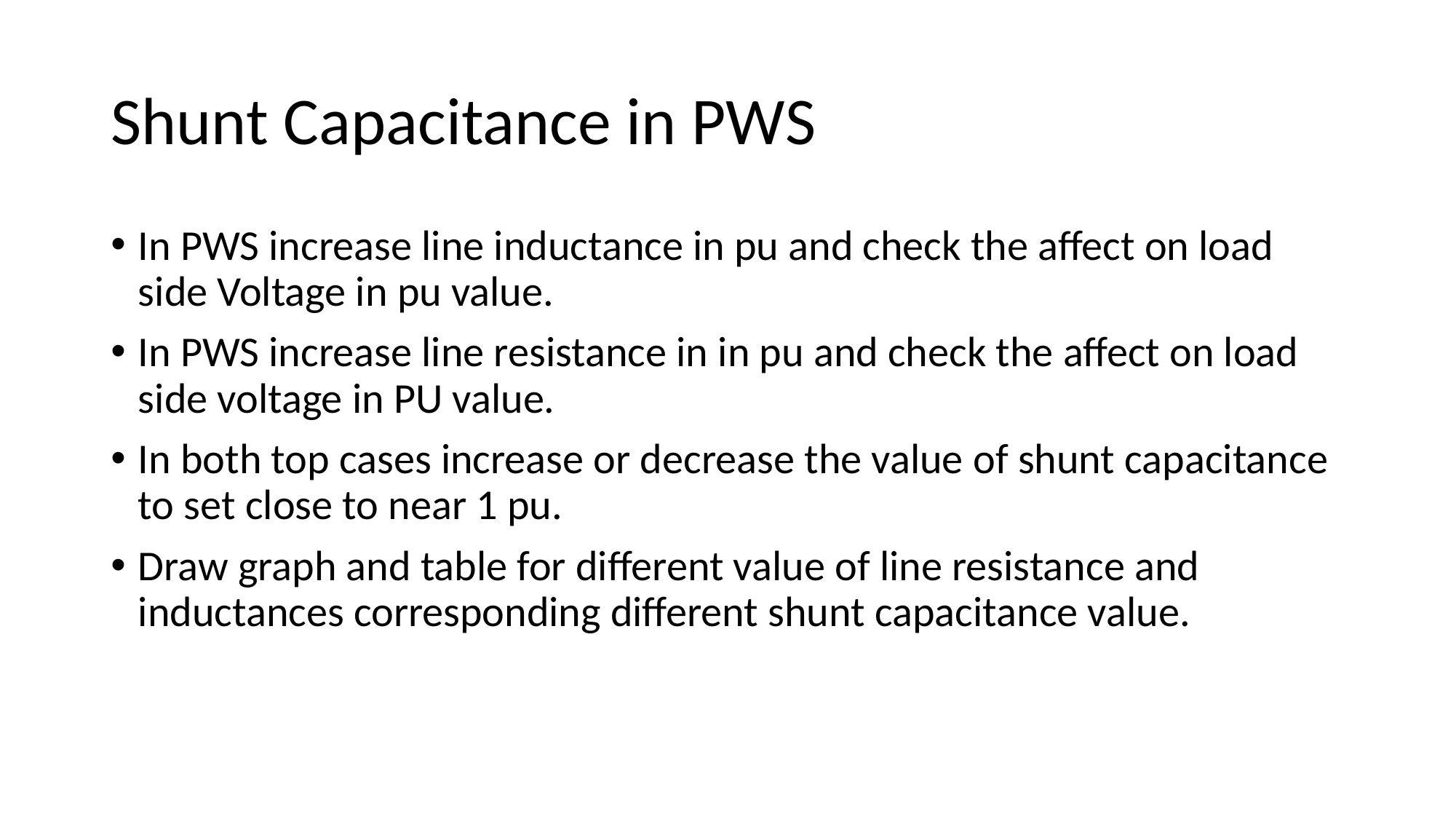

# Shunt Capacitance in PWS
In PWS increase line inductance in pu and check the affect on load side Voltage in pu value.
In PWS increase line resistance in in pu and check the affect on load side voltage in PU value.
In both top cases increase or decrease the value of shunt capacitance to set close to near 1 pu.
Draw graph and table for different value of line resistance and inductances corresponding different shunt capacitance value.